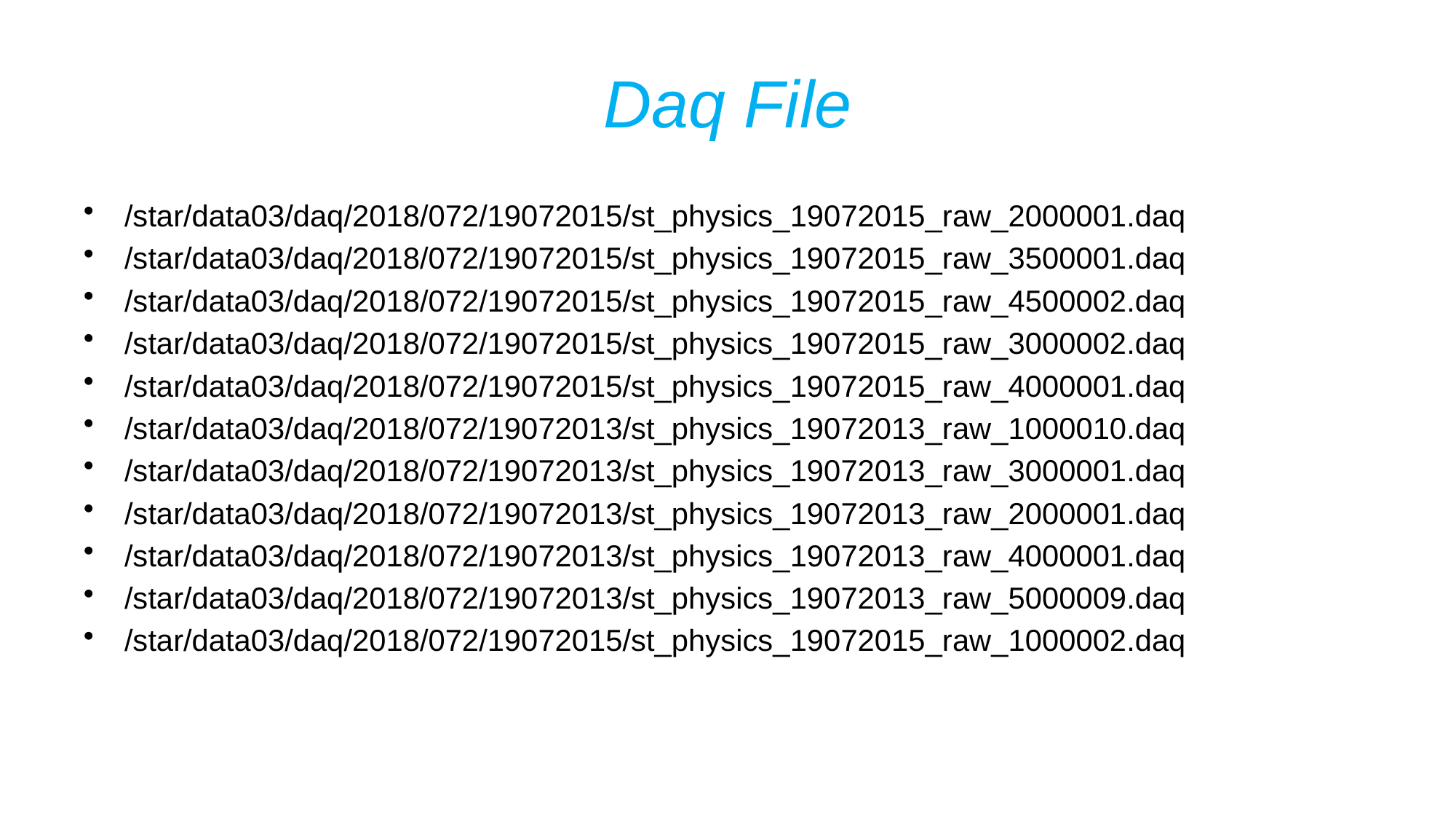

# Daq File
/star/data03/daq/2018/072/19072015/st_physics_19072015_raw_2000001.daq
/star/data03/daq/2018/072/19072015/st_physics_19072015_raw_3500001.daq
/star/data03/daq/2018/072/19072015/st_physics_19072015_raw_4500002.daq
/star/data03/daq/2018/072/19072015/st_physics_19072015_raw_3000002.daq
/star/data03/daq/2018/072/19072015/st_physics_19072015_raw_4000001.daq
/star/data03/daq/2018/072/19072013/st_physics_19072013_raw_1000010.daq
/star/data03/daq/2018/072/19072013/st_physics_19072013_raw_3000001.daq
/star/data03/daq/2018/072/19072013/st_physics_19072013_raw_2000001.daq
/star/data03/daq/2018/072/19072013/st_physics_19072013_raw_4000001.daq
/star/data03/daq/2018/072/19072013/st_physics_19072013_raw_5000009.daq
/star/data03/daq/2018/072/19072015/st_physics_19072015_raw_1000002.daq